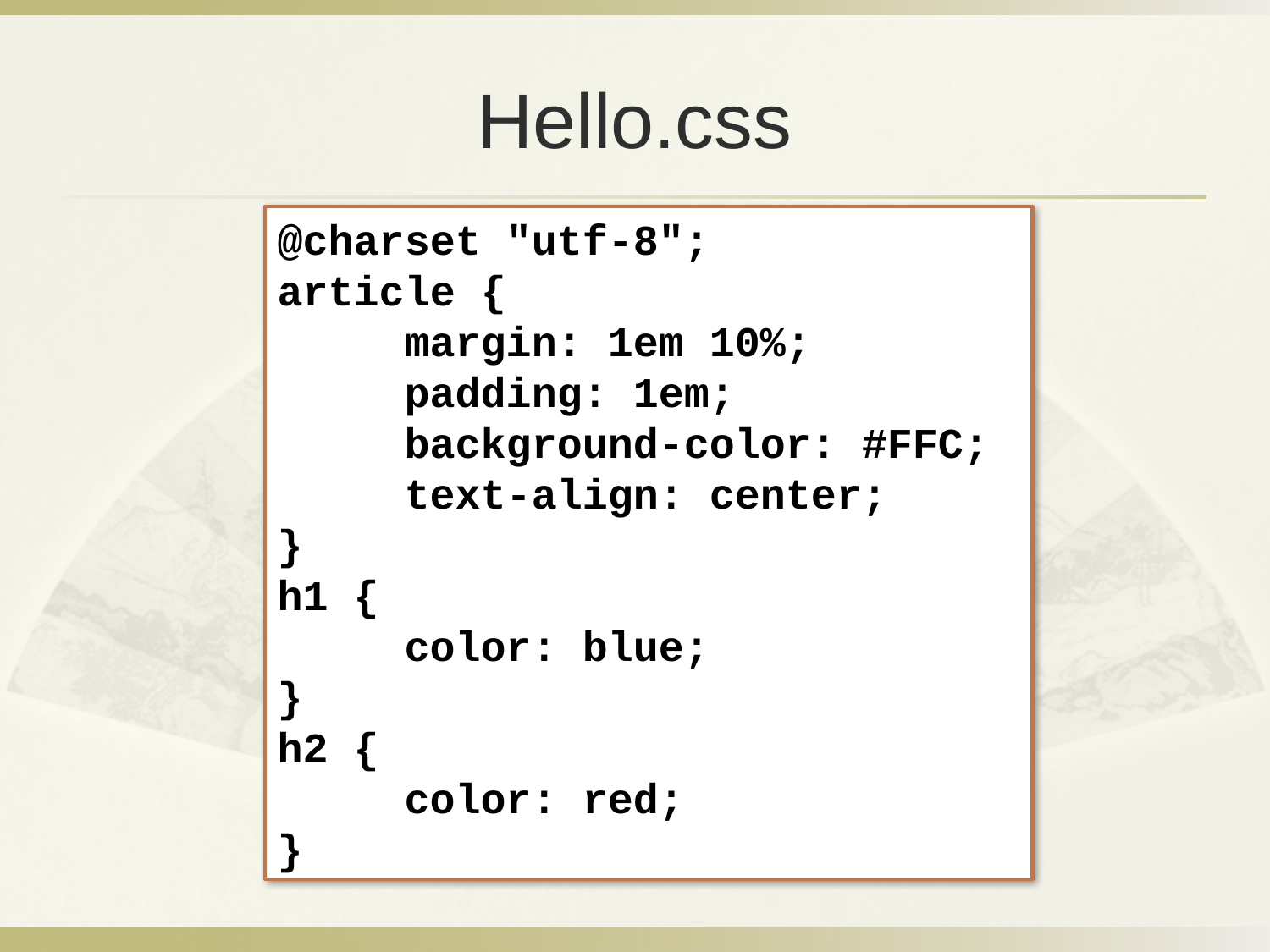

# Hello.css
@charset "utf-8";
article {
	margin: 1em 10%;
	padding: 1em;
	background-color: #FFC;
	text-align: center;
}
h1 {
	color: blue;
}
h2 {
	color: red;
}